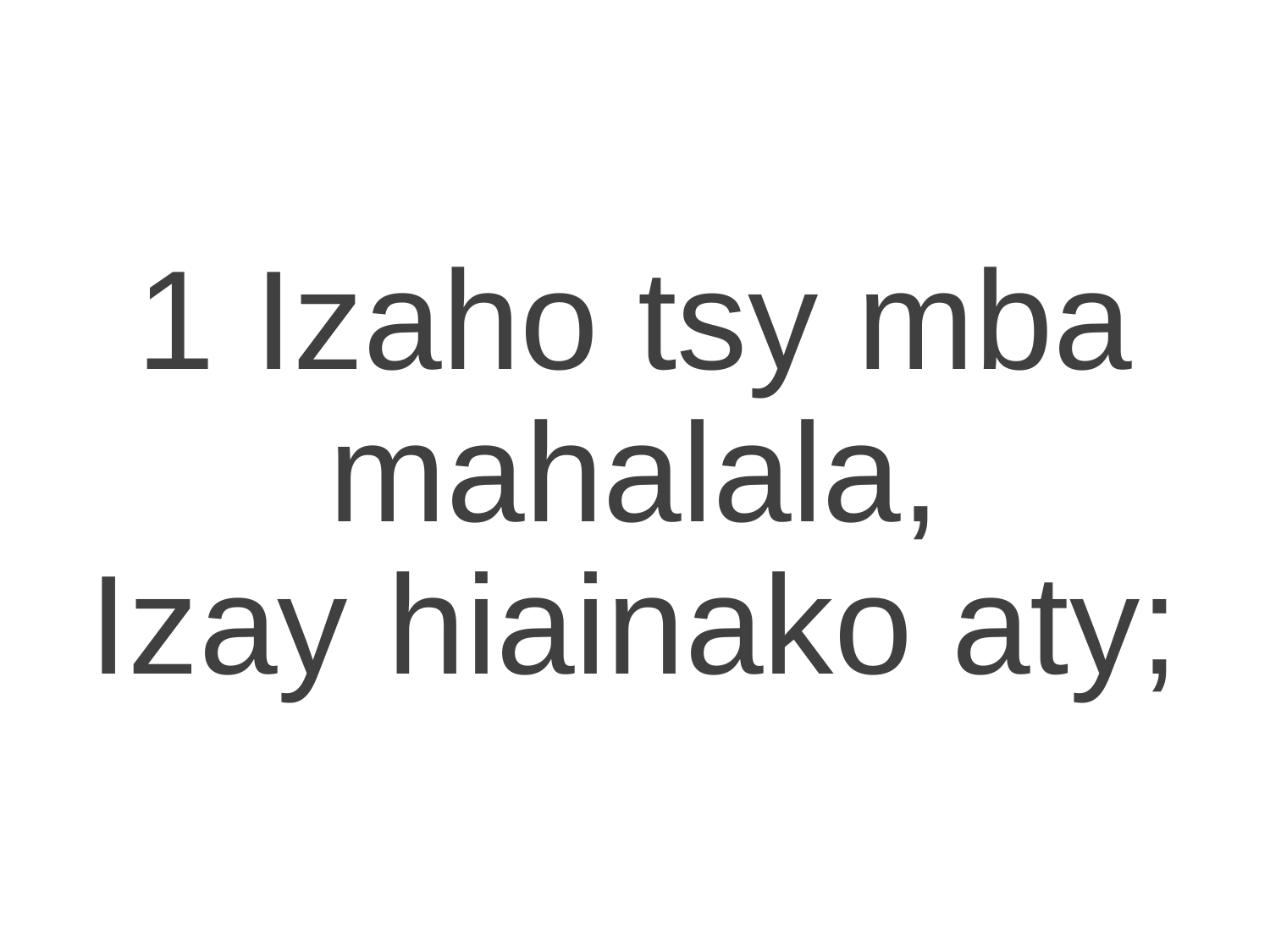

1 Izaho tsy mba mahalala,
Izay hiainako aty;